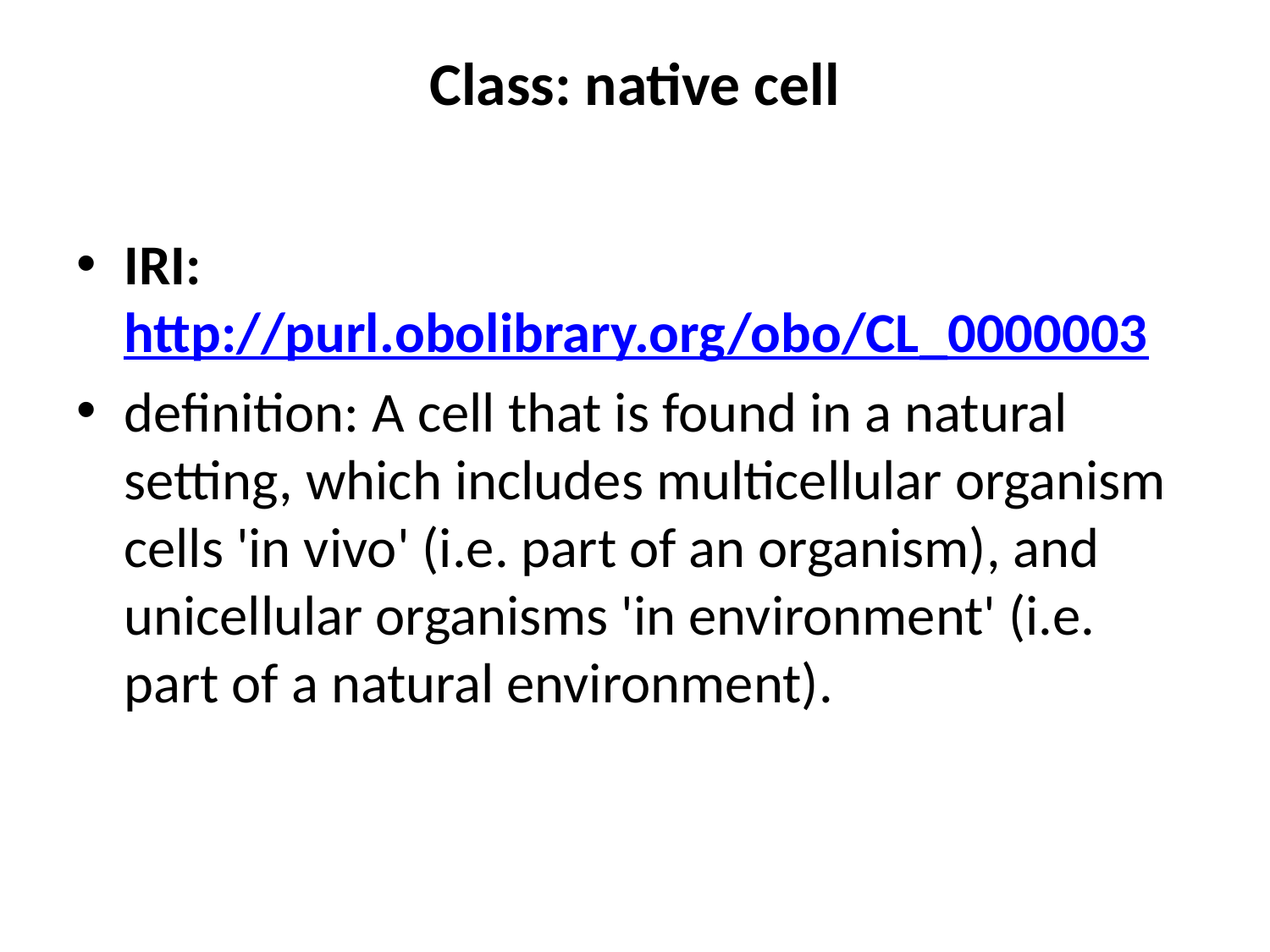

In fact I now think IAO should even include (published) concrete poetry -- though not under the ICE heading

# Class: native cell
IRI: http://purl.obolibrary.org/obo/CL_0000003
definition: A cell that is found in a natural setting, which includes multicellular organism cells 'in vivo' (i.e. part of an organism), and unicellular organisms 'in environment' (i.e. part of a natural environment).